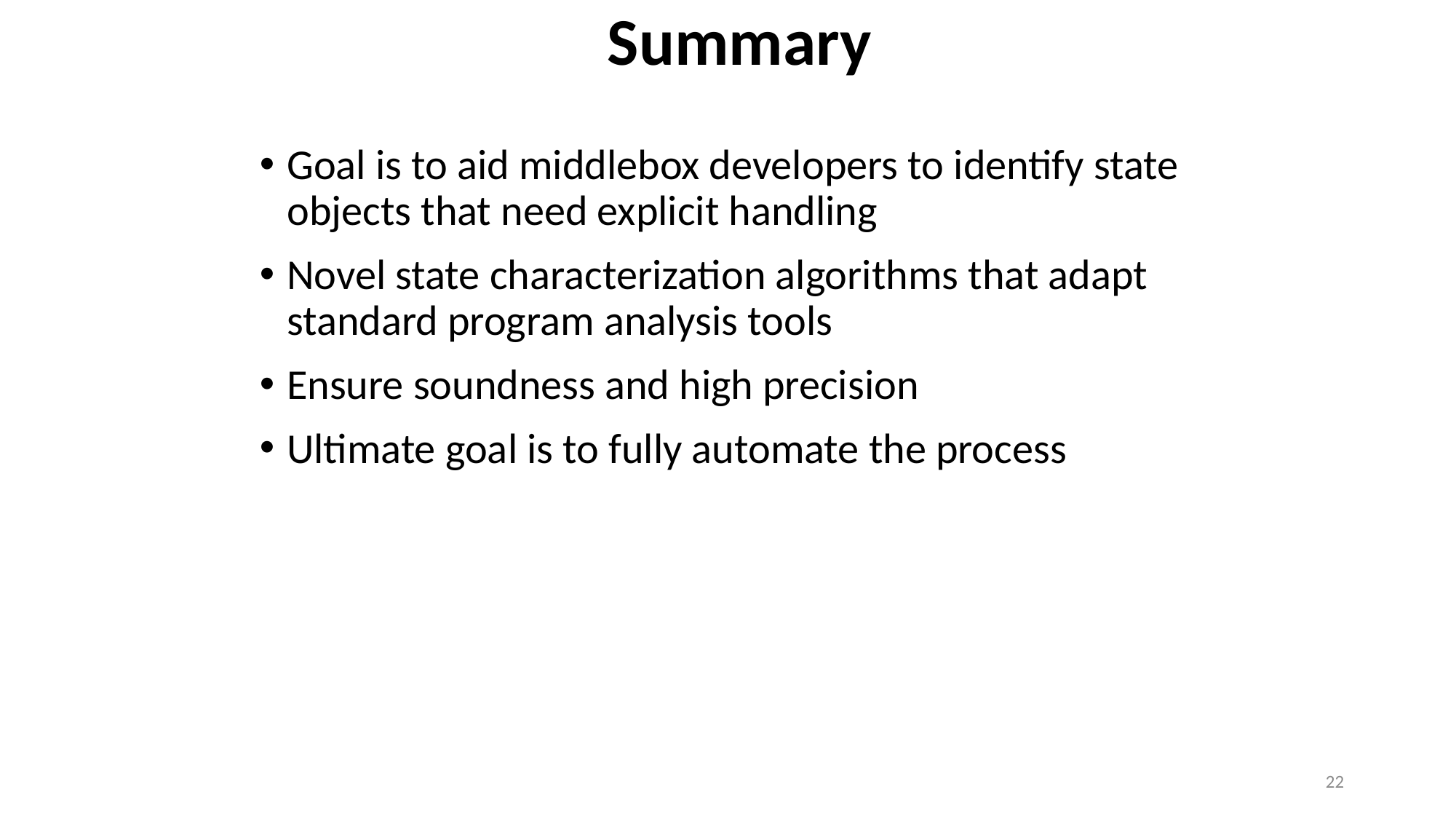

# Summary
Goal is to aid middlebox developers to identify state objects that need explicit handling
Novel state characterization algorithms that adapt standard program analysis tools
Ensure soundness and high precision
Ultimate goal is to fully automate the process
22